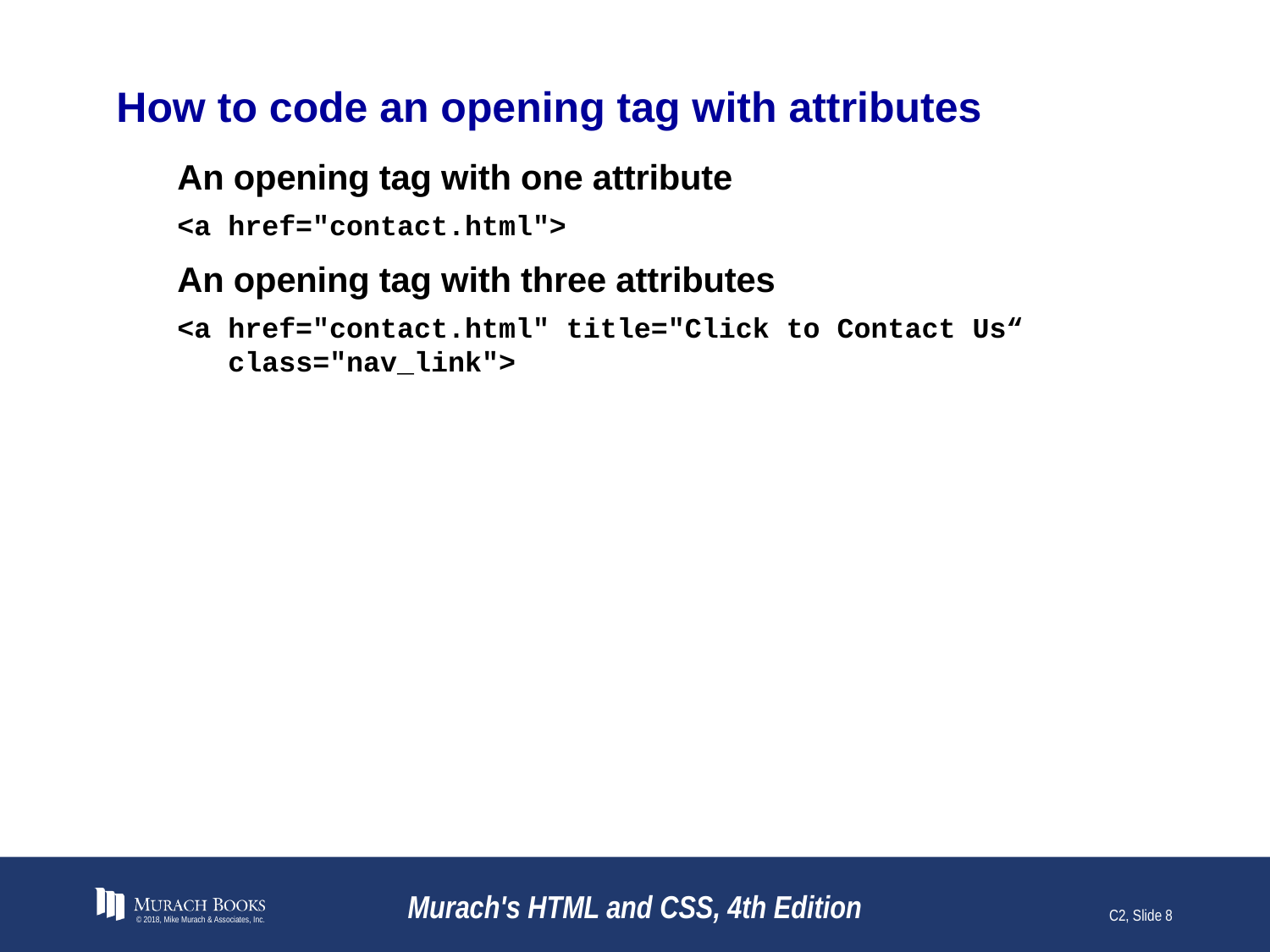

# How to code an opening tag with attributes
An opening tag with one attribute
<a href="contact.html">
An opening tag with three attributes
<a href="contact.html" title="Click to Contact Us“
   class="nav_link">

© 2018, Mike Murach & Associates, Inc.
Murach's HTML and CSS, 4th Edition

C2, Slide 8